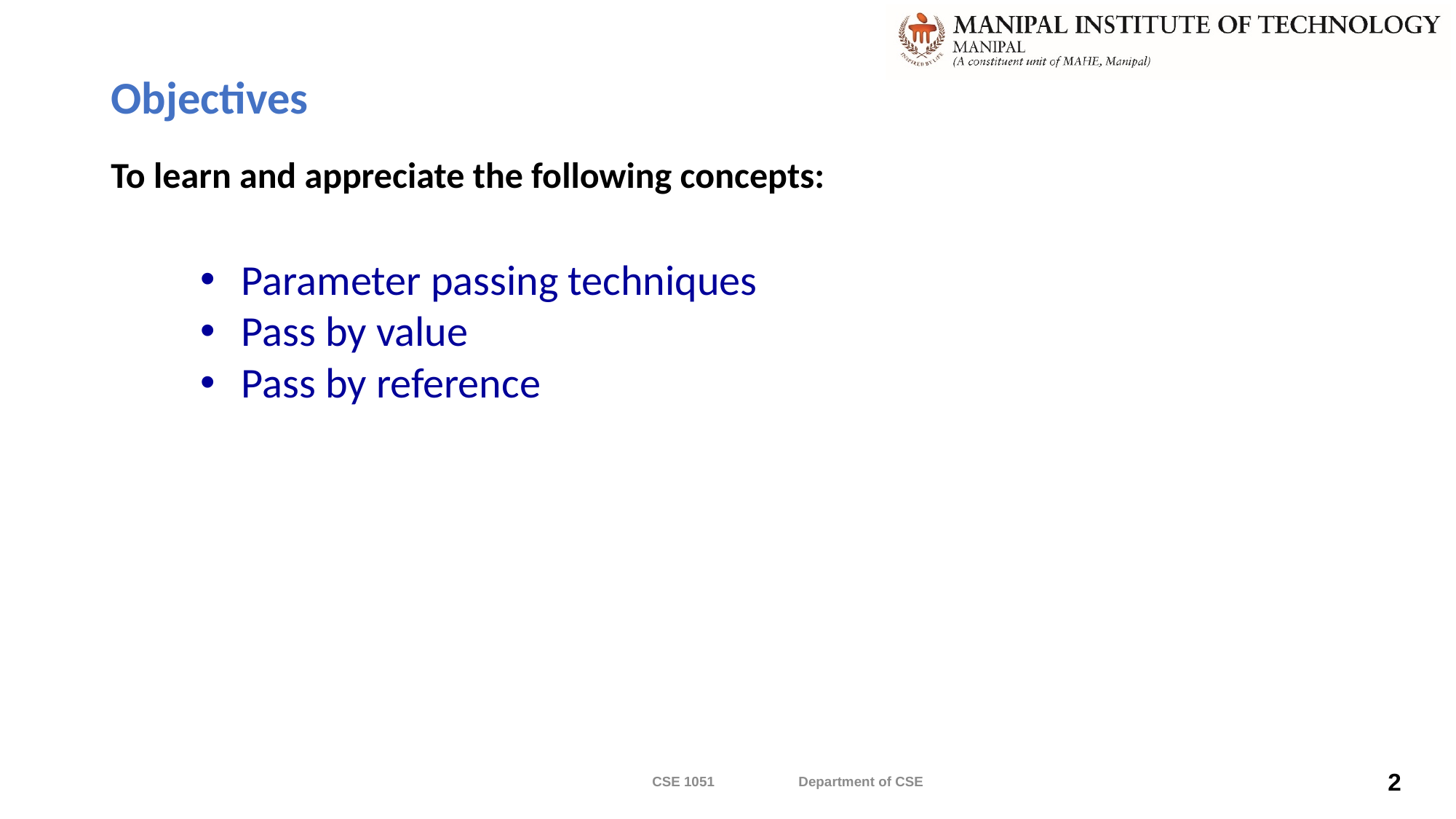

# Objectives
To learn and appreciate the following concepts:

Parameter passing techniques
Pass by value
Pass by reference
CSE 1051                      Department of CSE
2